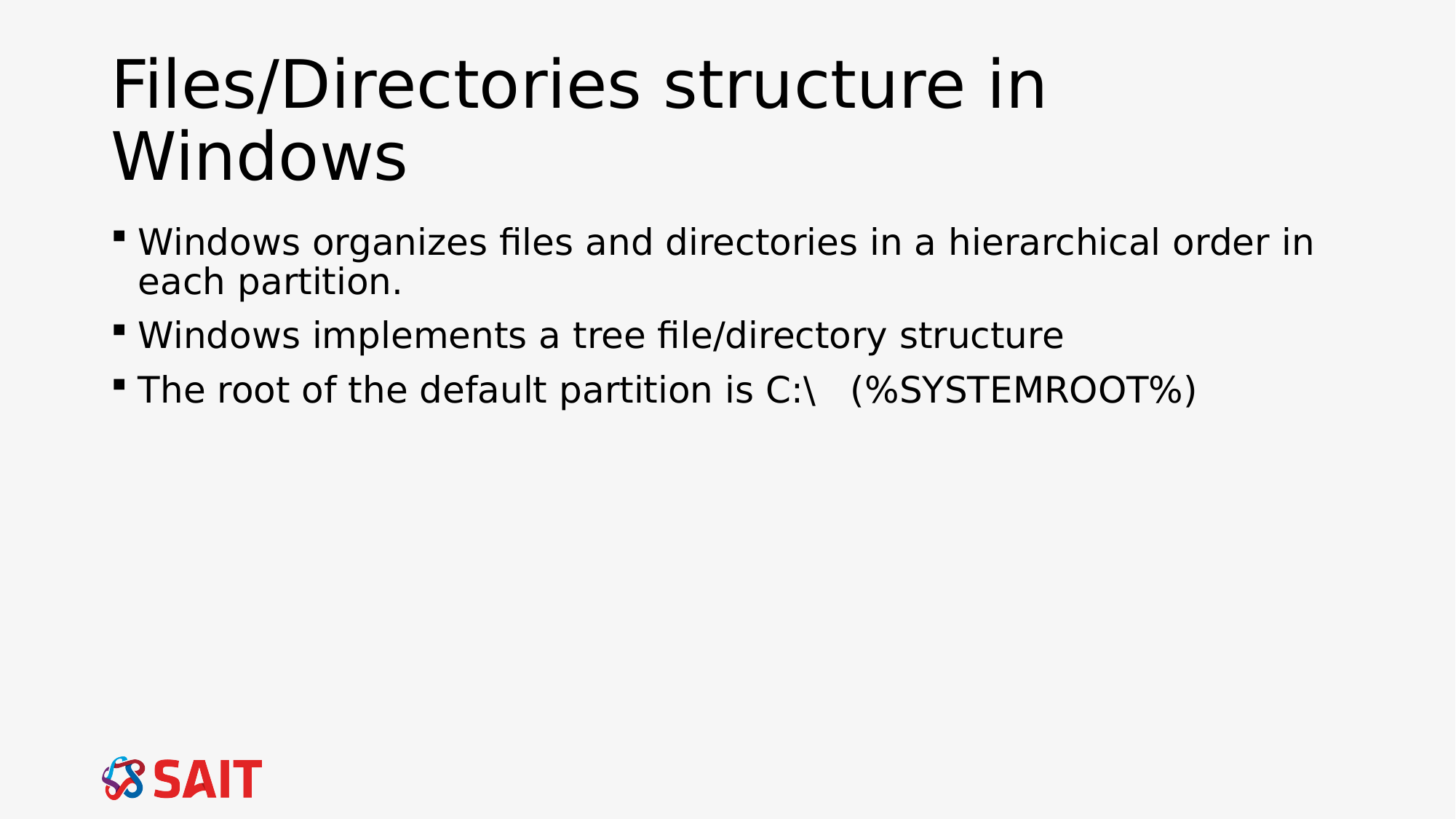

# Files/Directories structure in Windows
Windows organizes files and directories in a hierarchical order in each partition.
Windows implements a tree file/directory structure
The root of the default partition is C:\   (%SYSTEMROOT%)